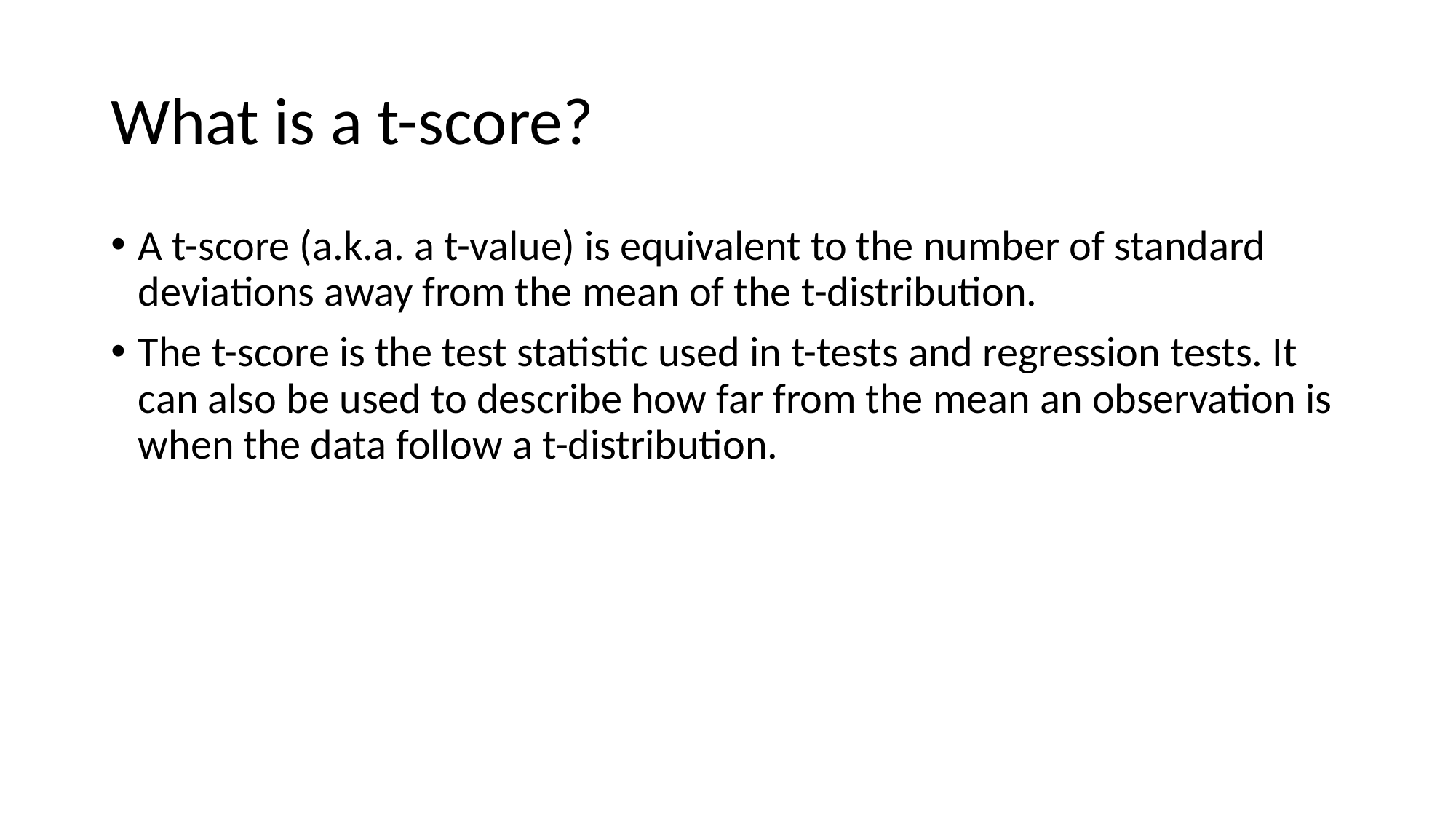

# What is a t-score?
A t-score (a.k.a. a t-value) is equivalent to the number of standard deviations away from the mean of the t-distribution.
The t-score is the test statistic used in t-tests and regression tests. It can also be used to describe how far from the mean an observation is when the data follow a t-distribution.